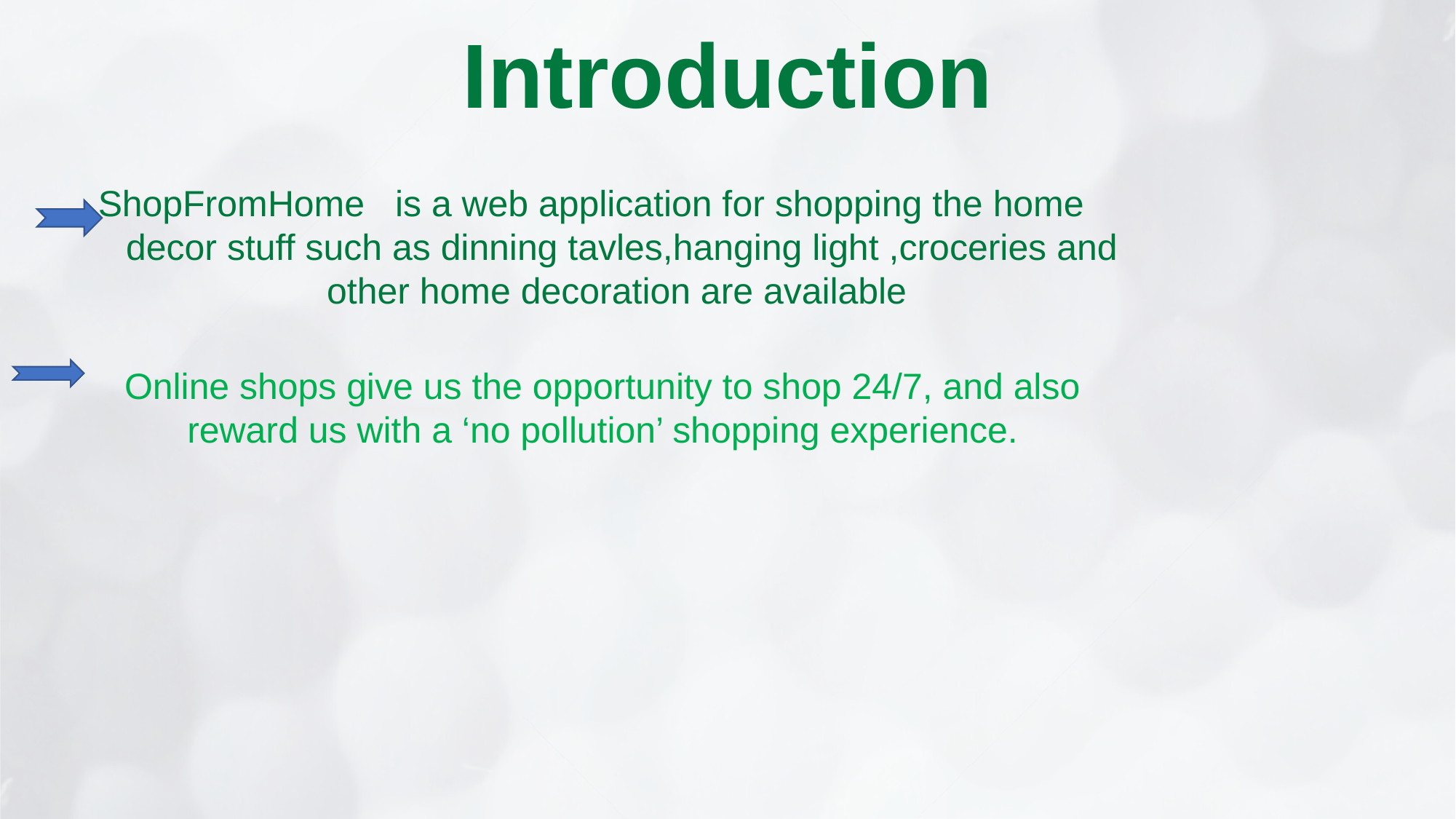

Introduction
ShopFromHome   is a web application for shopping the home        decor stuff such as dinning tavles,hanging light ,croceries and  other home decoration are available

Online shops give us the opportunity to shop 24/7, and also reward us with a ‘no pollution’ shopping experience.